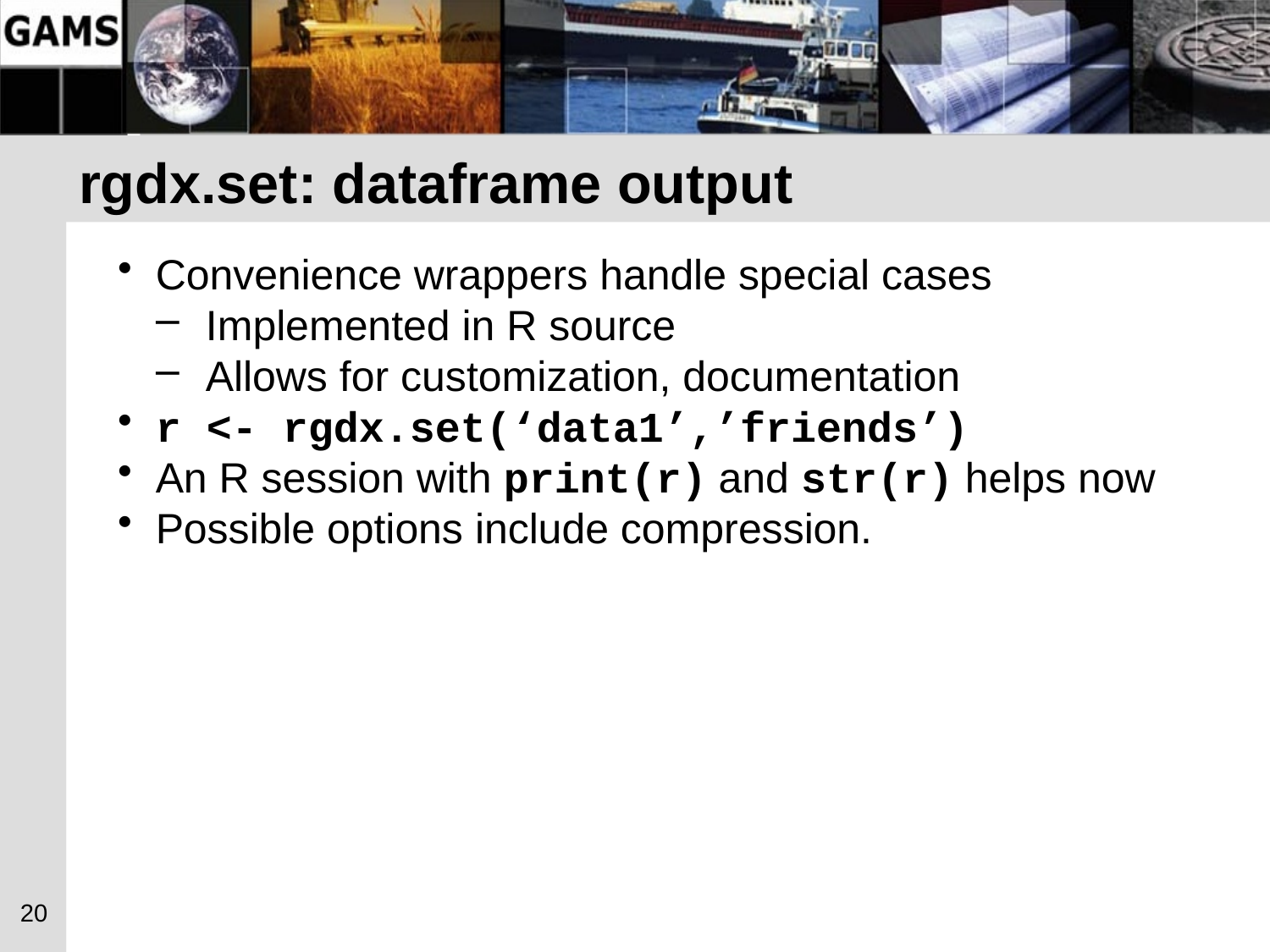

# rgdx.set: dataframe output
Convenience wrappers handle special cases
Implemented in R source
Allows for customization, documentation
r <- rgdx.set(‘data1’,’friends’)
An R session with print(r) and str(r) helps now
Possible options include compression.
20